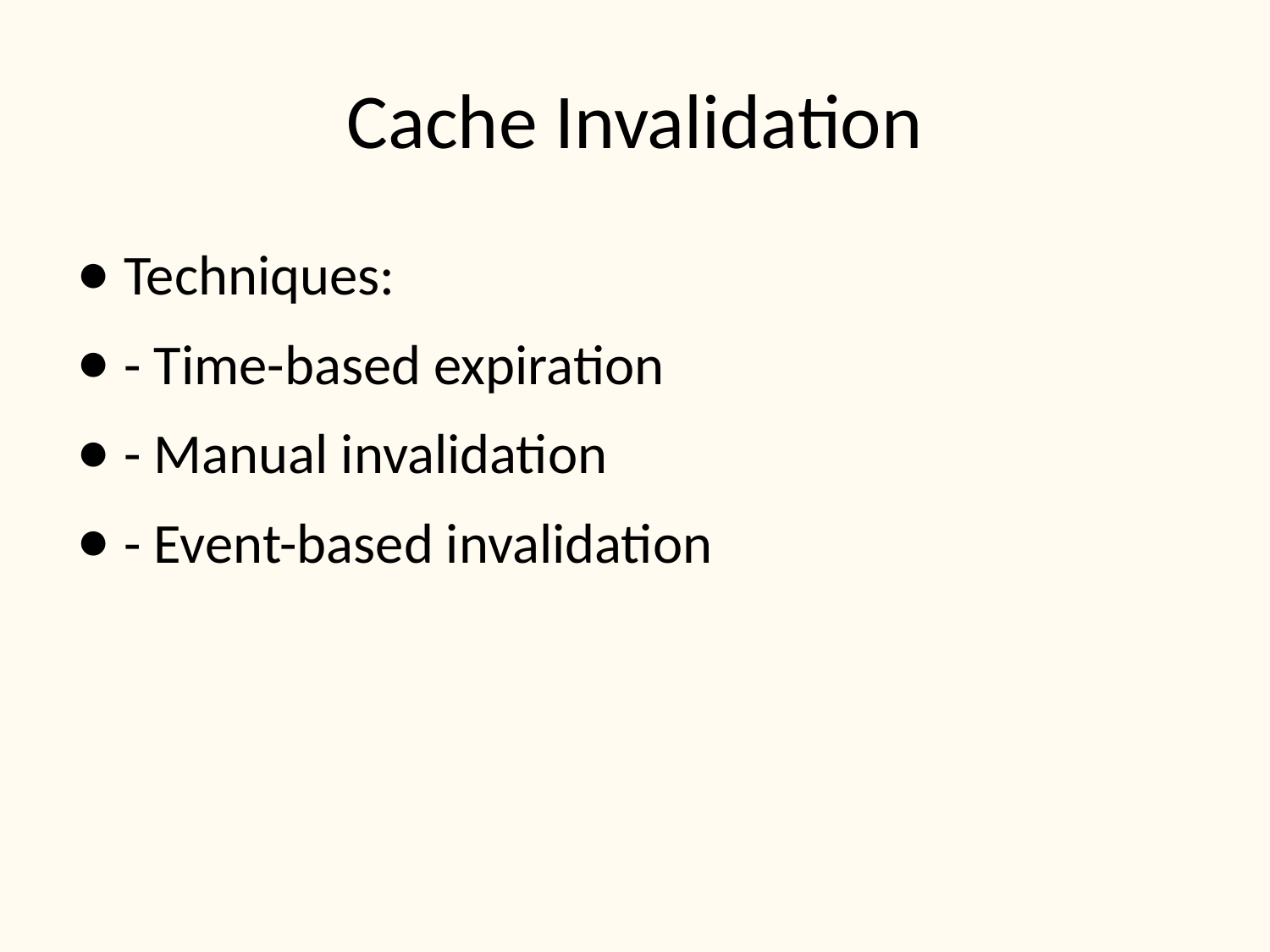

# Cache Invalidation
Techniques:
- Time-based expiration
- Manual invalidation
- Event-based invalidation